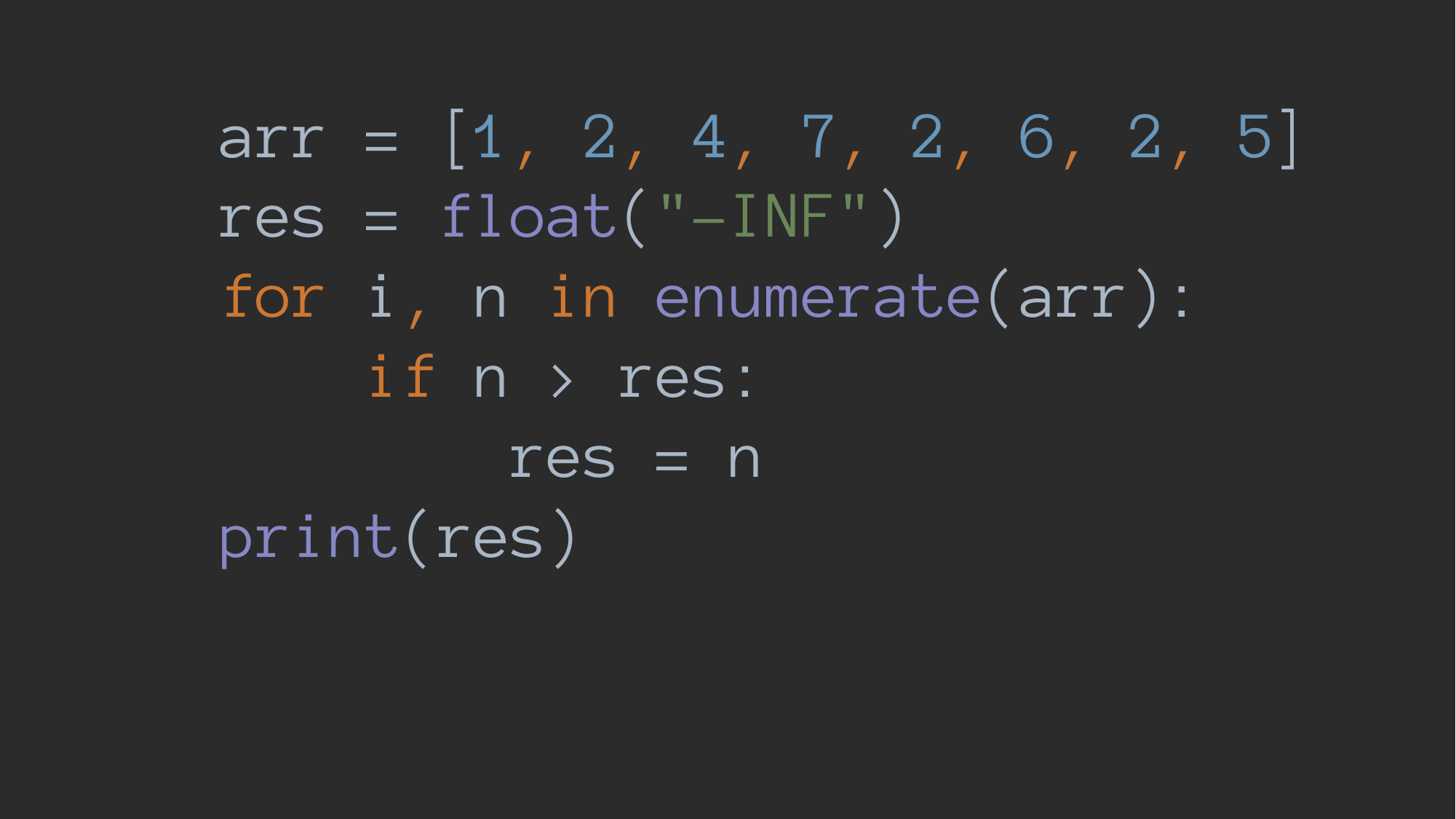

arr = [1, 2, 4, 7, 2, 6, 2, 5]
res = float("-INF")
for i, n in enumerate(arr):
    if n > res:
        res = n
print(res)